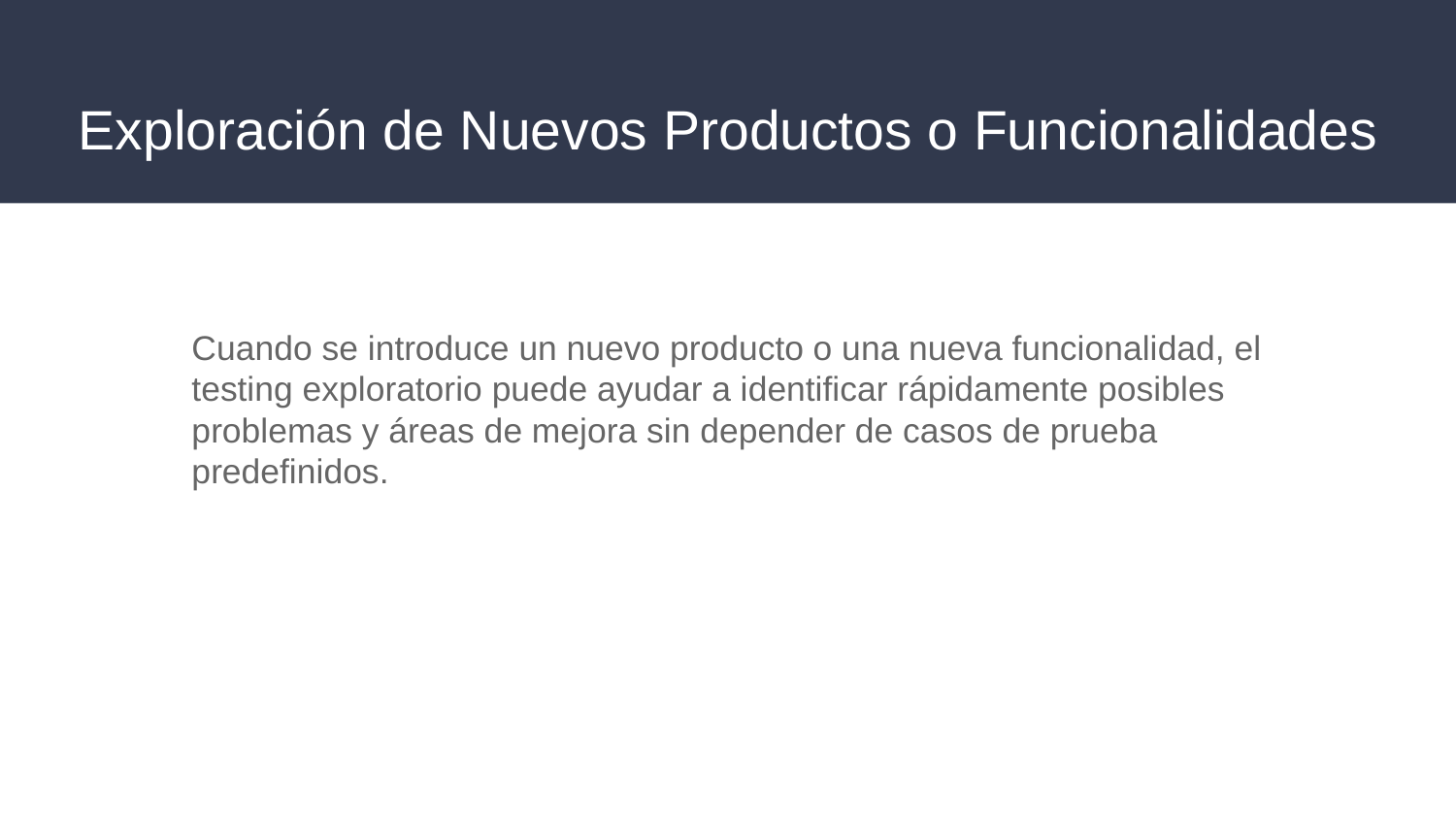

# Exploración de Nuevos Productos o Funcionalidades
Cuando se introduce un nuevo producto o una nueva funcionalidad, el testing exploratorio puede ayudar a identificar rápidamente posibles problemas y áreas de mejora sin depender de casos de prueba predefinidos.